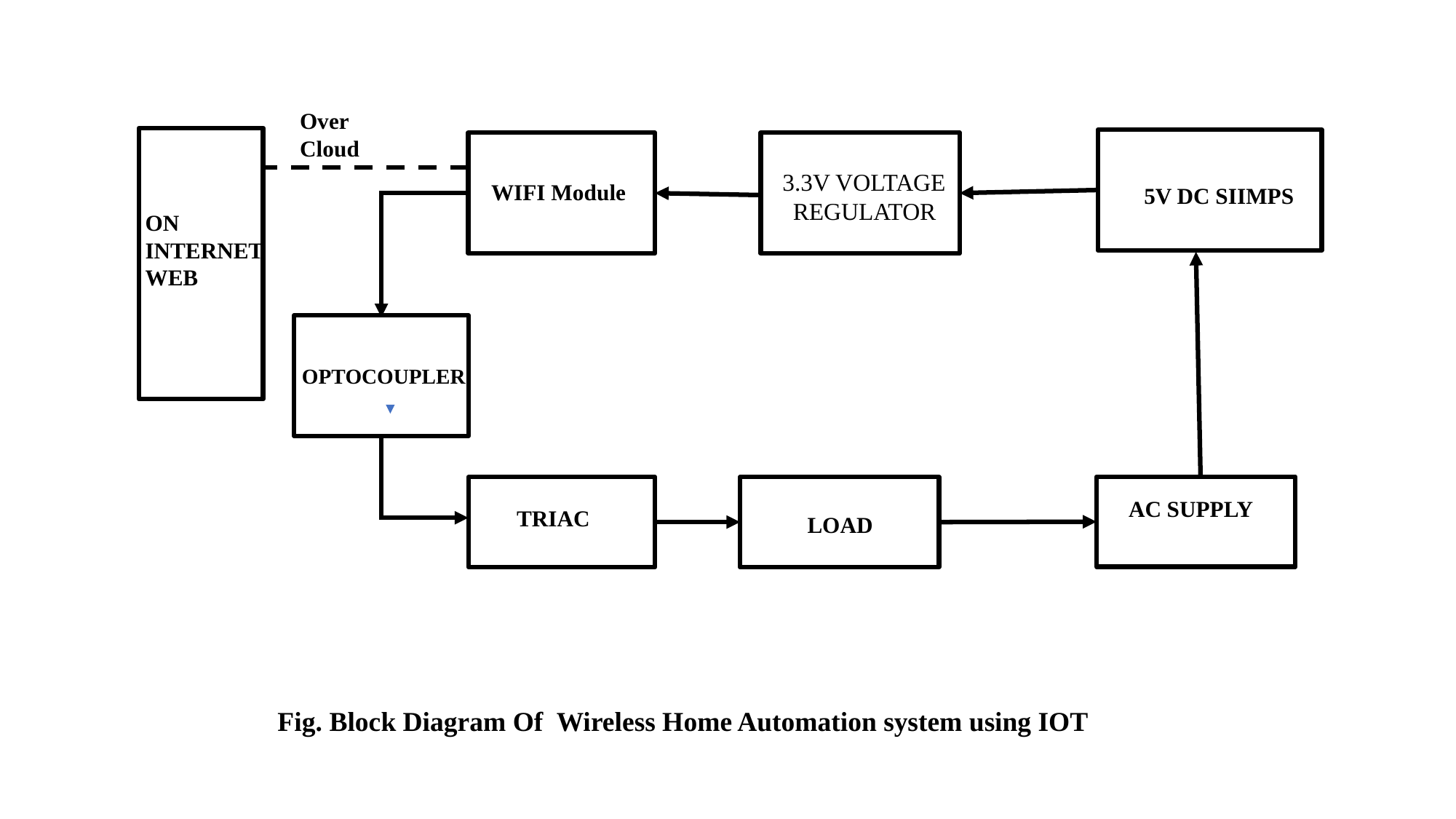

Over Cloud

3.3V VOLTAGE
WIFI Module
5V DC SIIMPS
REGULATOR

OPTOCOUPLER

AC SUPPLY
TRIAC
LOAD

ON
INTERNET
WEB
Fig. Block Diagram Of  Wireless Home Automation system using IOT